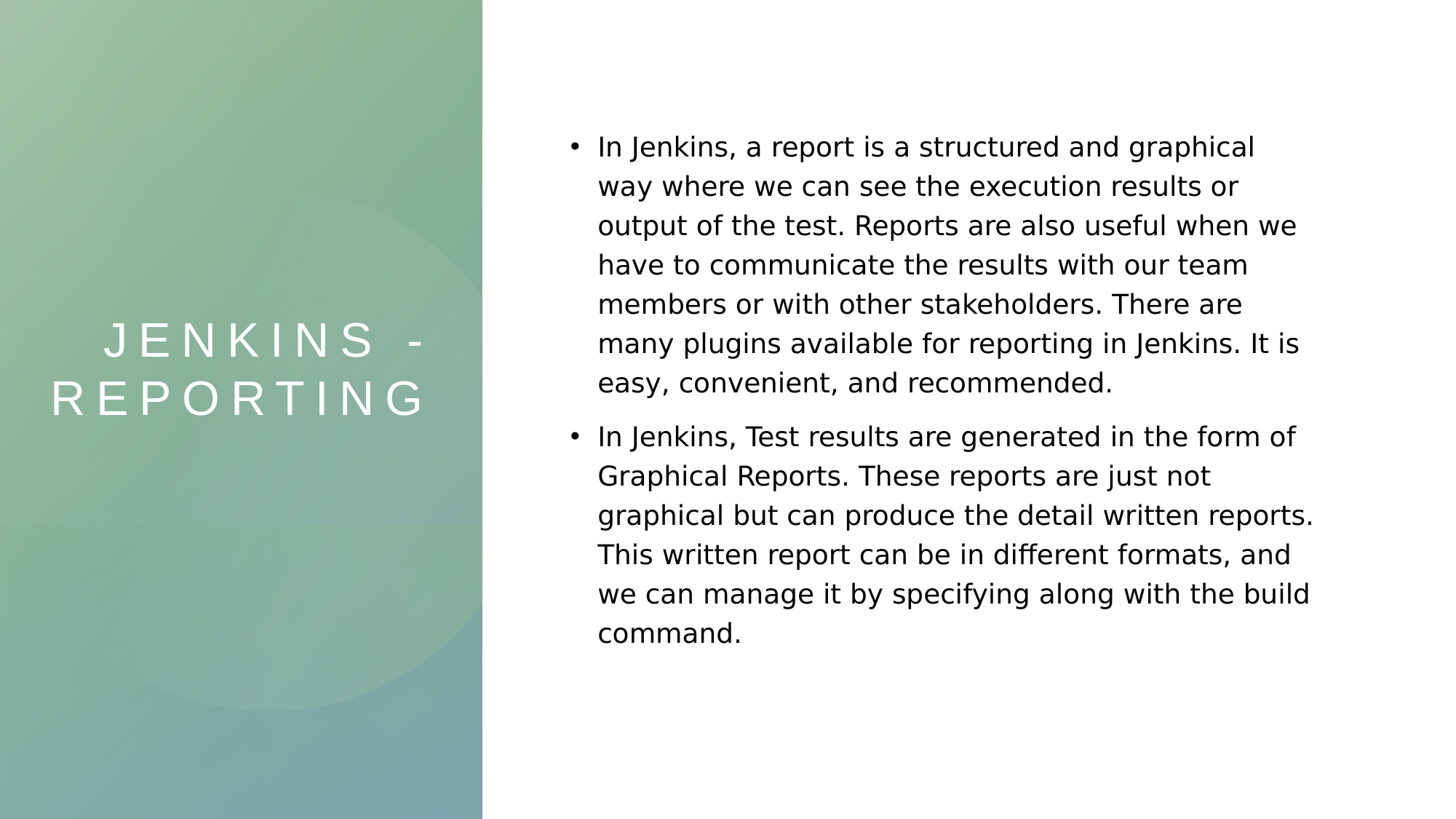

# Jenkins - Reporting
In Jenkins, a report is a structured and graphical way where we can see the execution results or output of the test. Reports are also useful when we have to communicate the results with our team members or with other stakeholders. There are many plugins available for reporting in Jenkins. It is easy, convenient, and recommended.
In Jenkins, Test results are generated in the form of Graphical Reports. These reports are just not graphical but can produce the detail written reports. This written report can be in different formats, and we can manage it by specifying along with the build command.